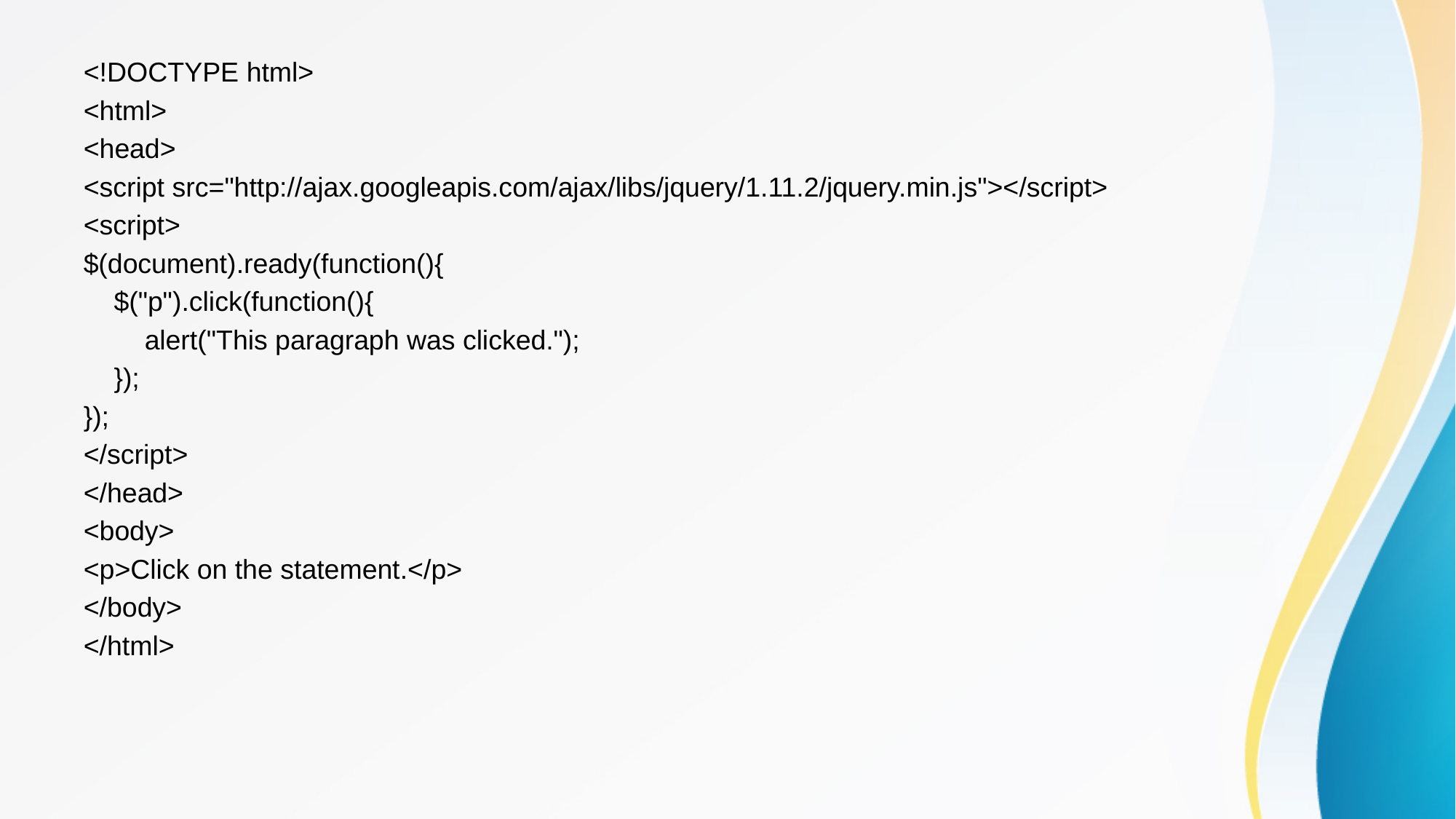

<!DOCTYPE html>
<html>
<head>
<script src="http://ajax.googleapis.com/ajax/libs/jquery/1.11.2/jquery.min.js"></script>
<script>
$(document).ready(function(){
    $("p").click(function(){
        alert("This paragraph was clicked.");
    });
});
</script>
</head>
<body>
<p>Click on the statement.</p>
</body>
</html>